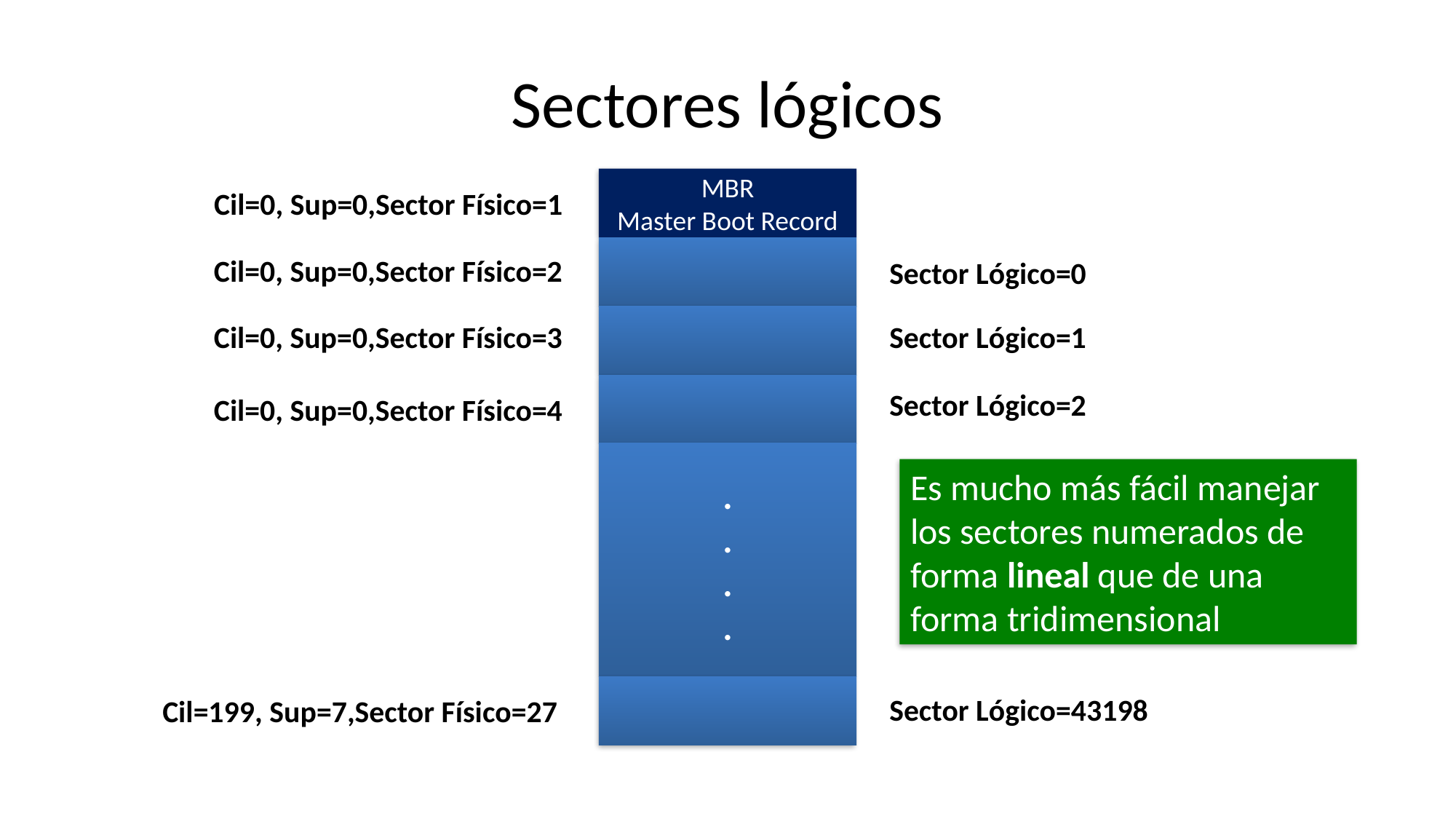

# Sectores lógicos
MBR
Master Boot Record
Cil=0, Sup=0,Sector Físico=1

Cil=0, Sup=0,Sector Físico=2
Sector Lógico=0

Cil=0, Sup=0,Sector Físico=3
Sector Lógico=1

Sector Lógico=2
Cil=0, Sup=0,Sector Físico=4
.
.
.
.
Es mucho más fácil manejar los sectores numerados de forma lineal que de una forma tridimensional

Sector Lógico=43198
Cil=199, Sup=7,Sector Físico=27